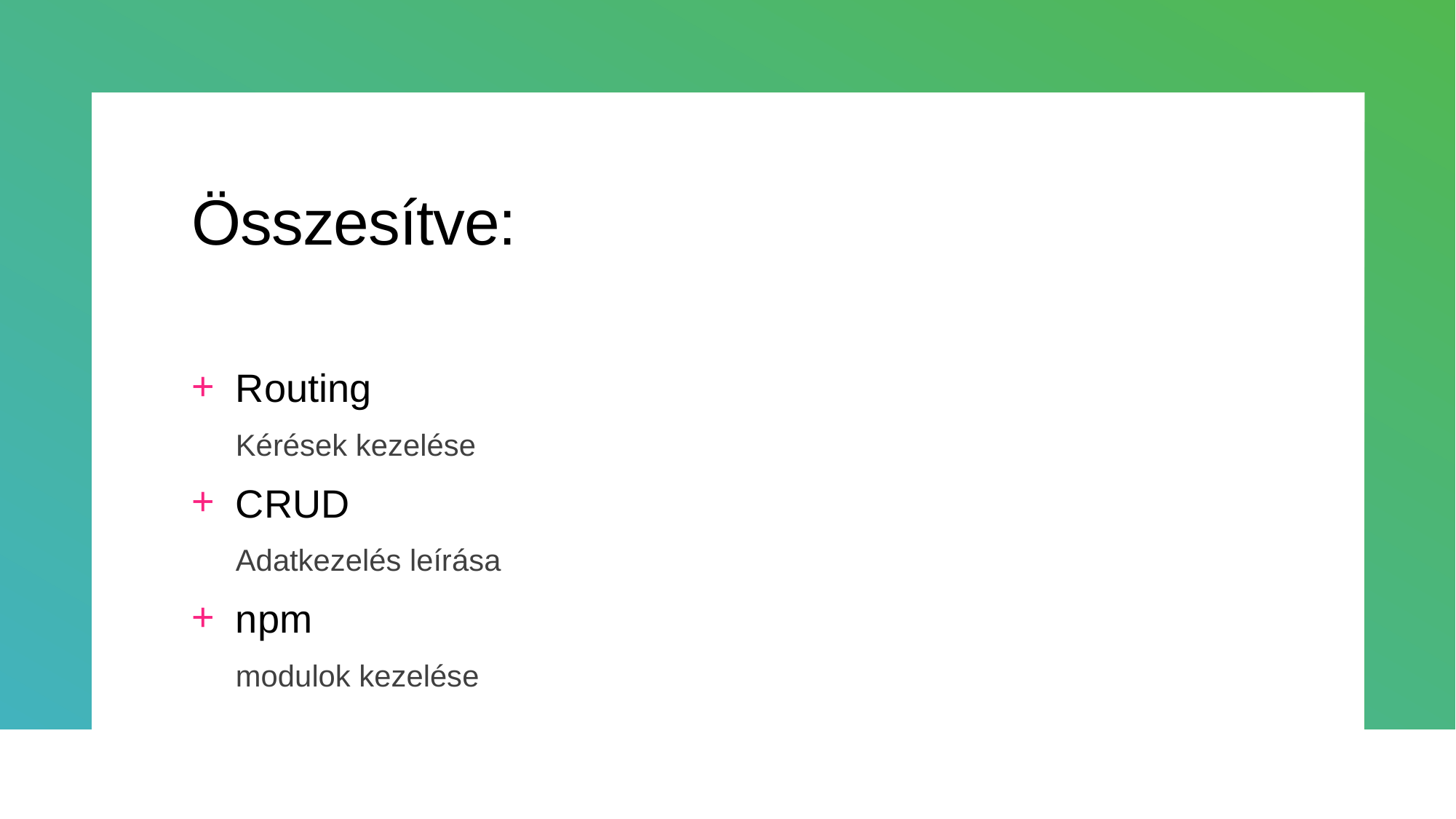

# Összesítve:
Routing
Kérések kezelése
CRUD
Adatkezelés leírása
npm
modulok kezelése